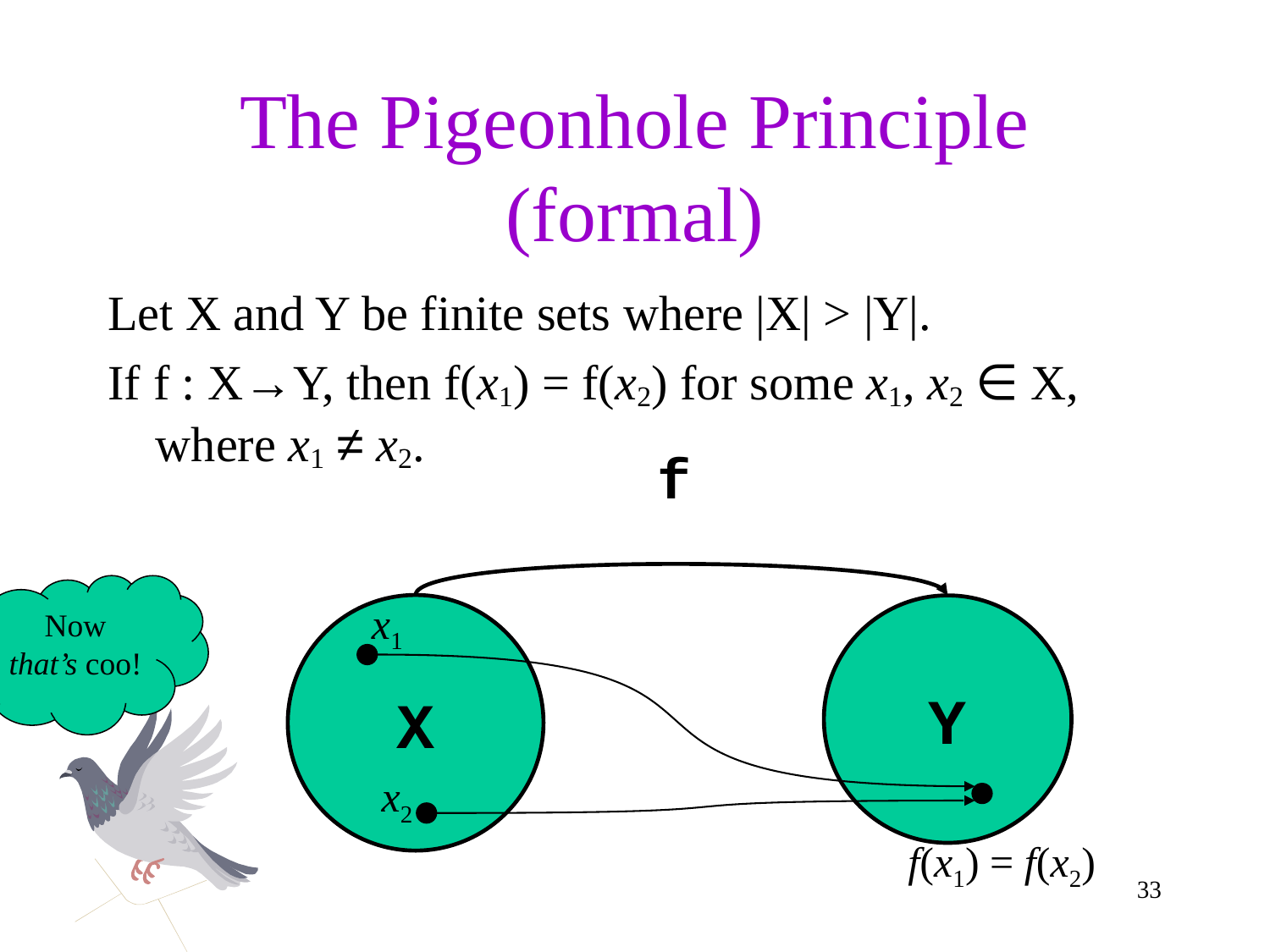

# The Pigeonhole Principle (formal)
Let X and Y be finite sets where |X| > |Y|.
If f : X→Y, then f(x1) = f(x2) for some x1, x2 ∈ X, where x1 ≠ x2.
f
Now that’s coo!
x1
X
Y

x2

f(x1) = f(x2)
33